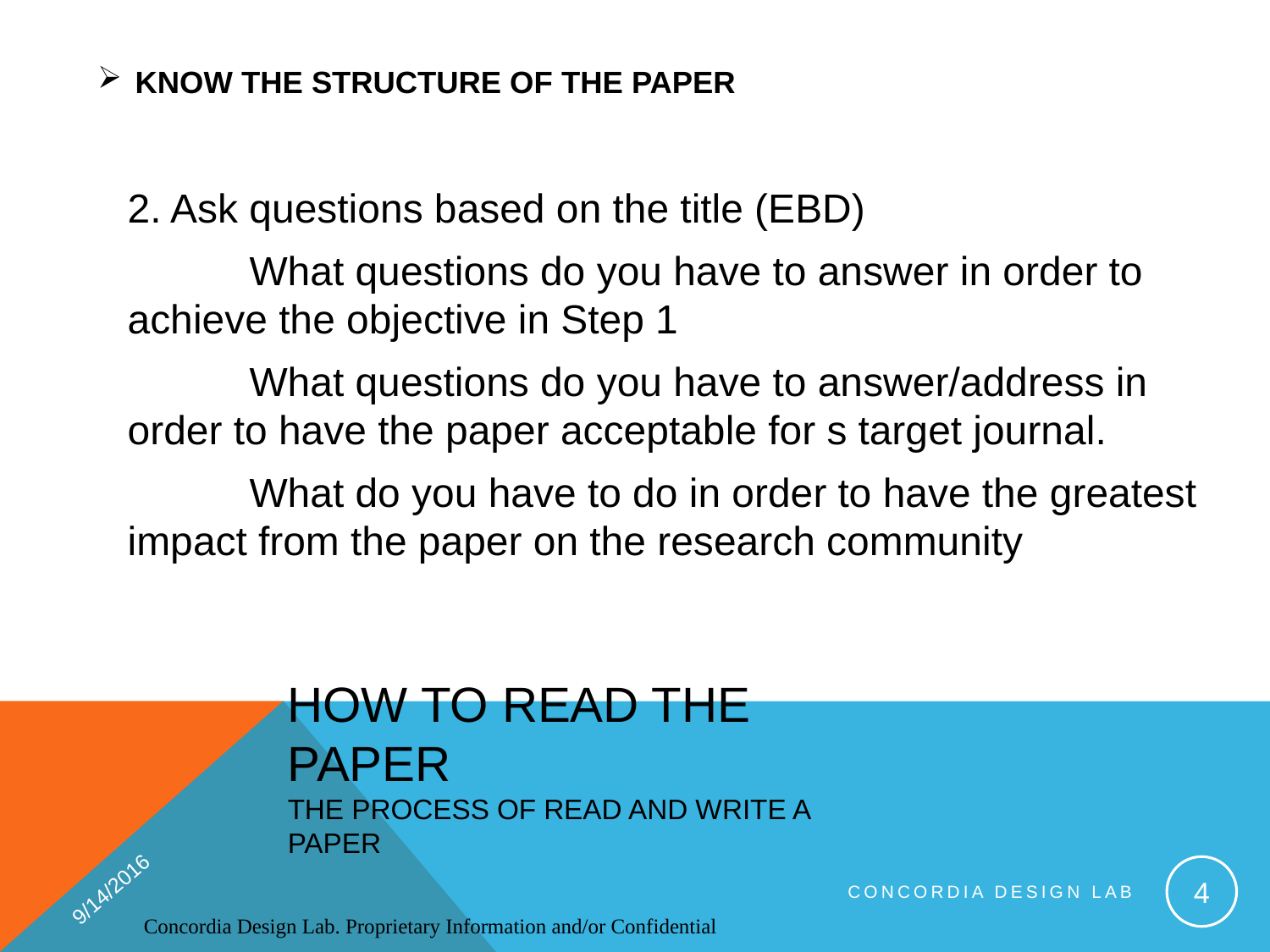

KNOW THE STRUCTURE OF THE PAPER

2. Ask questions based on the title (EBD)
	What questions do you have to answer in order to achieve the objective in Step 1
	What questions do you have to answer/address in order to have the paper acceptable for s target journal.
	What do you have to do in order to have the greatest impact from the paper on the research community

# HOW TO READ the PAPER The process of read and write a paper
9/14/2016
4
Concordia Design Lab
Concordia Design Lab. Proprietary Information and/or Confidential